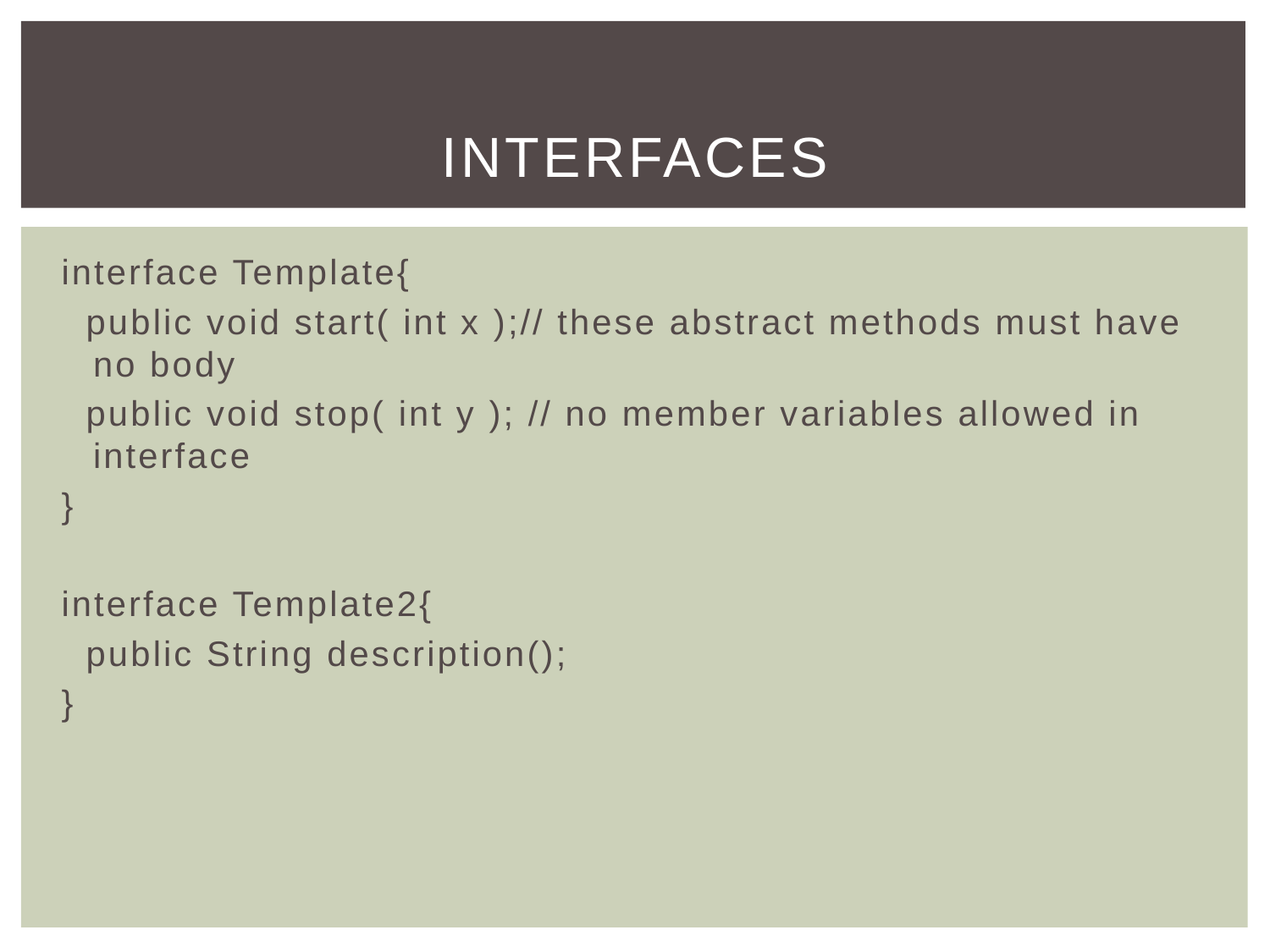

# Interfaces
interface Template{
  public void start( int x );// these abstract methods must have no body
  public void stop( int y ); // no member variables allowed in interface
}

interface Template2{
  public String description();
}